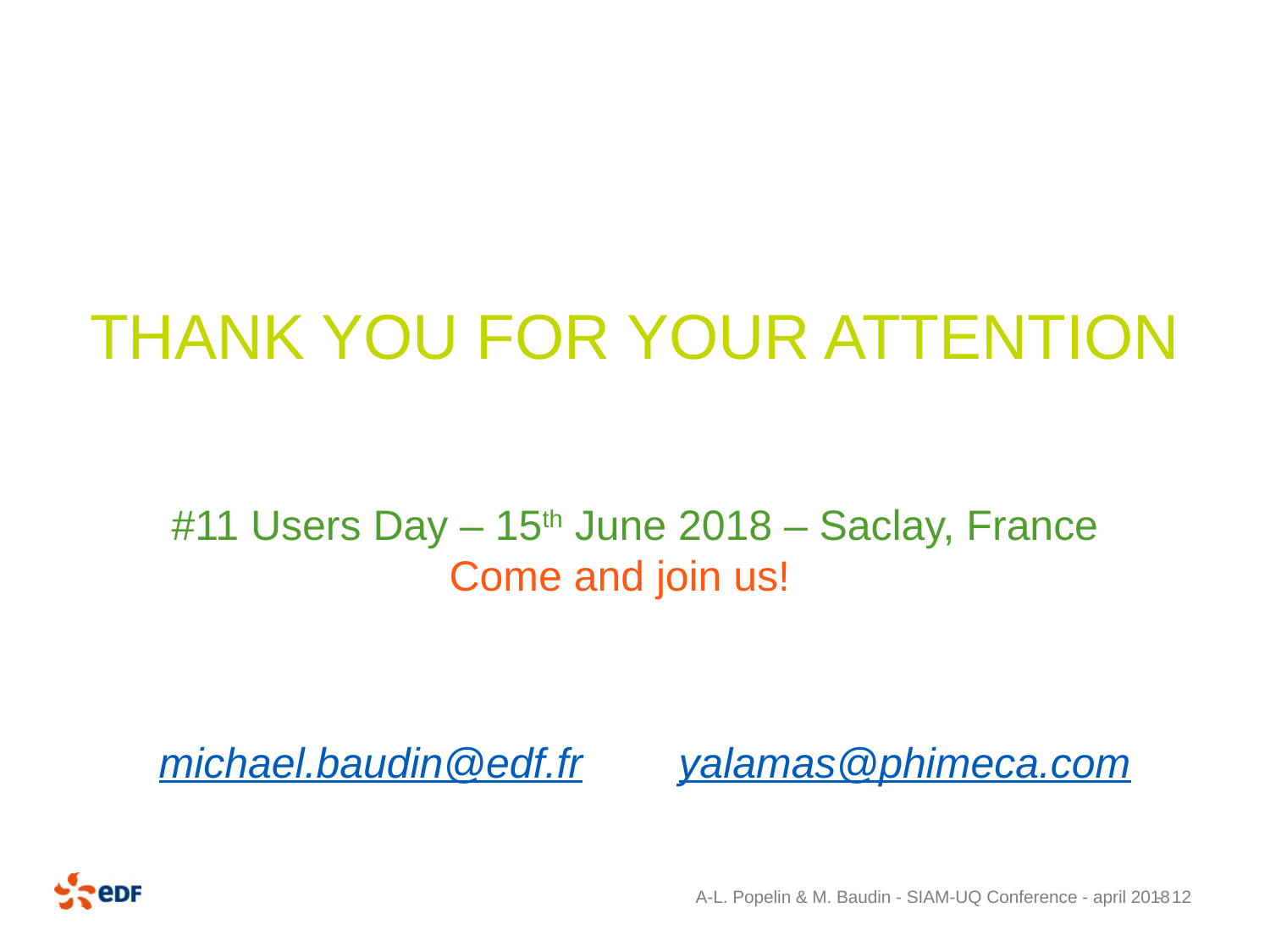

Thank you for your attention
#11 Users Day – 15th June 2018 – Saclay, France
Come and join us!
# michael.baudin@edf.fr	 yalamas@phimeca.com
A-L. Popelin & M. Baudin - SIAM-UQ Conference - april 2018